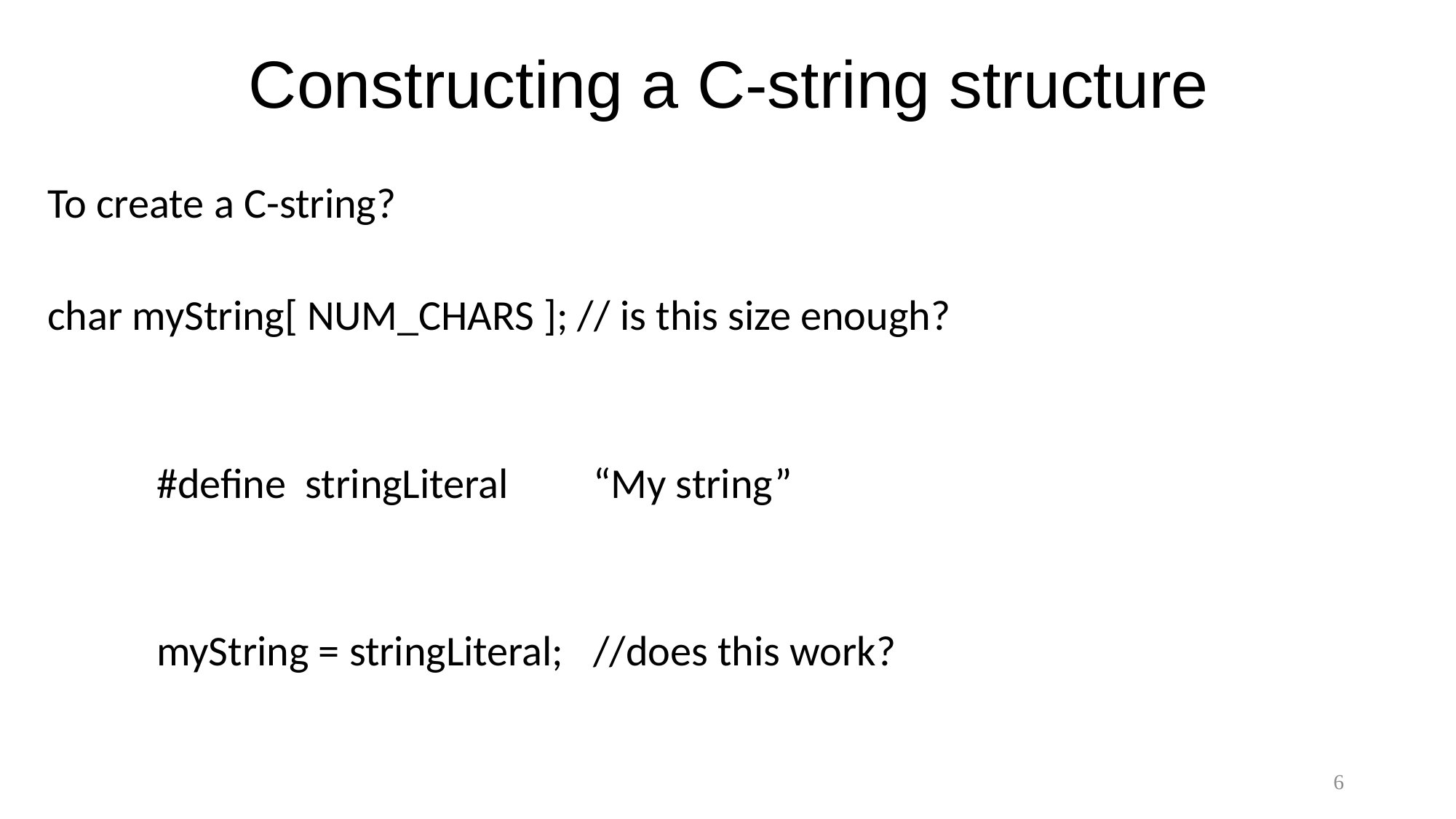

# Constructing a C-string structure
To create a C-string?

char myString[ NUM_CHARS ]; // is this size enough?

	#define  stringLiteral 	“My string”

	myString = stringLiteral;	//does this work?
6